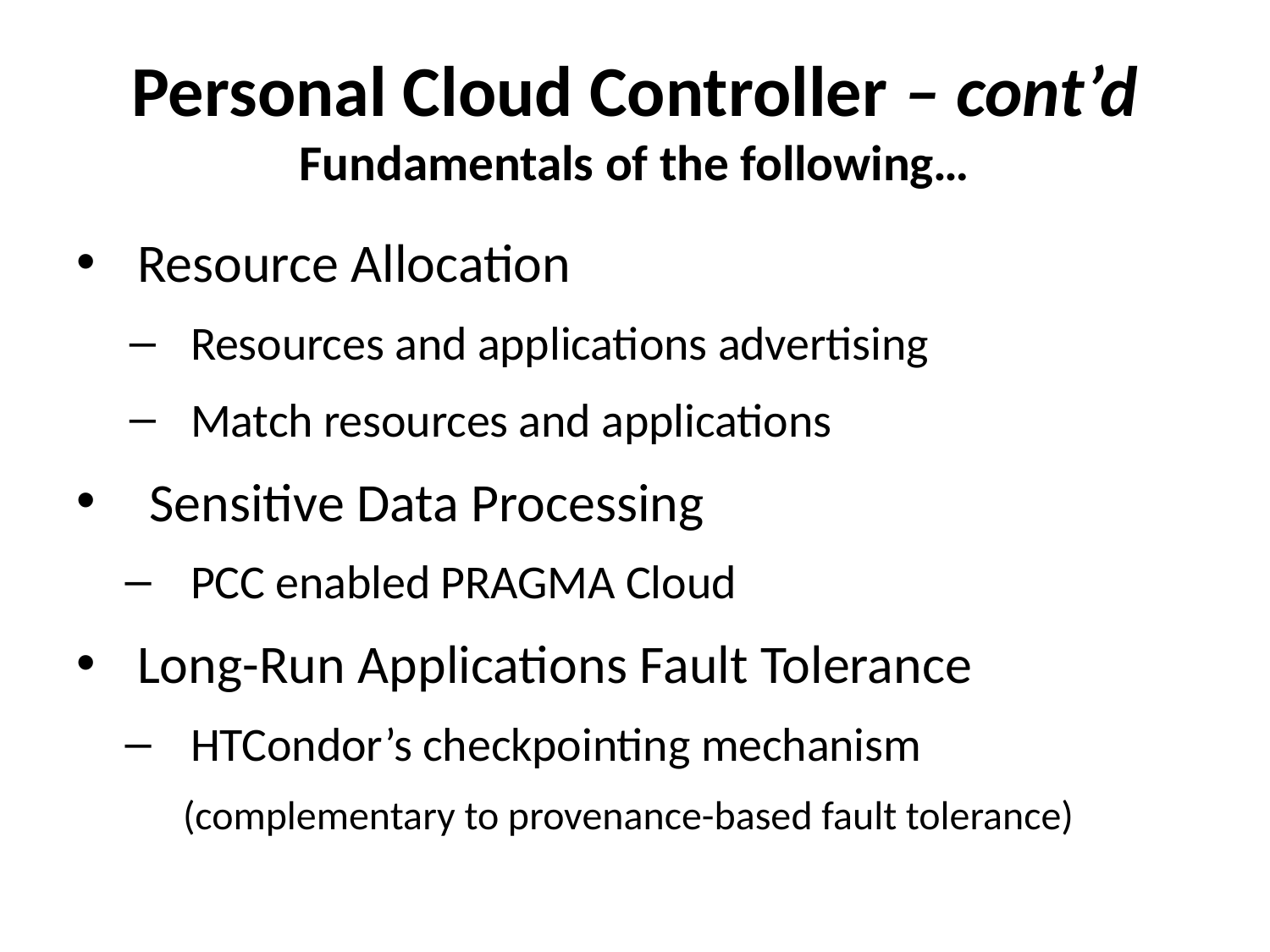

# Personal Cloud Controller – cont’d Fundamentals of the following…
Resource Allocation
Resources and applications advertising
Match resources and applications
 Sensitive Data Processing
PCC enabled PRAGMA Cloud
Long-Run Applications Fault Tolerance
HTCondor’s checkpointing mechanism
(complementary to provenance-based fault tolerance)